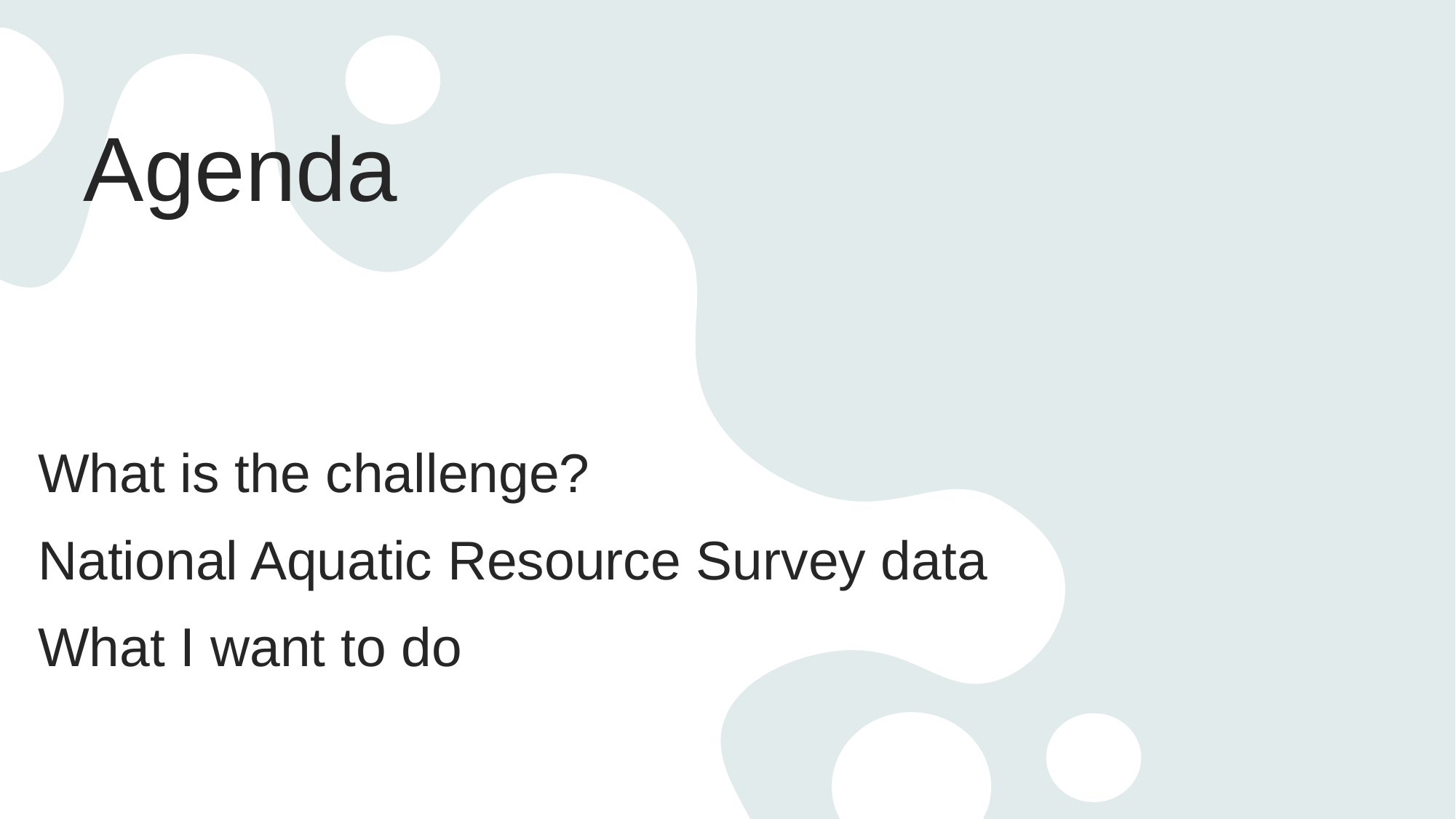

# Agenda
What is the challenge?
National Aquatic Resource Survey data
What I want to do